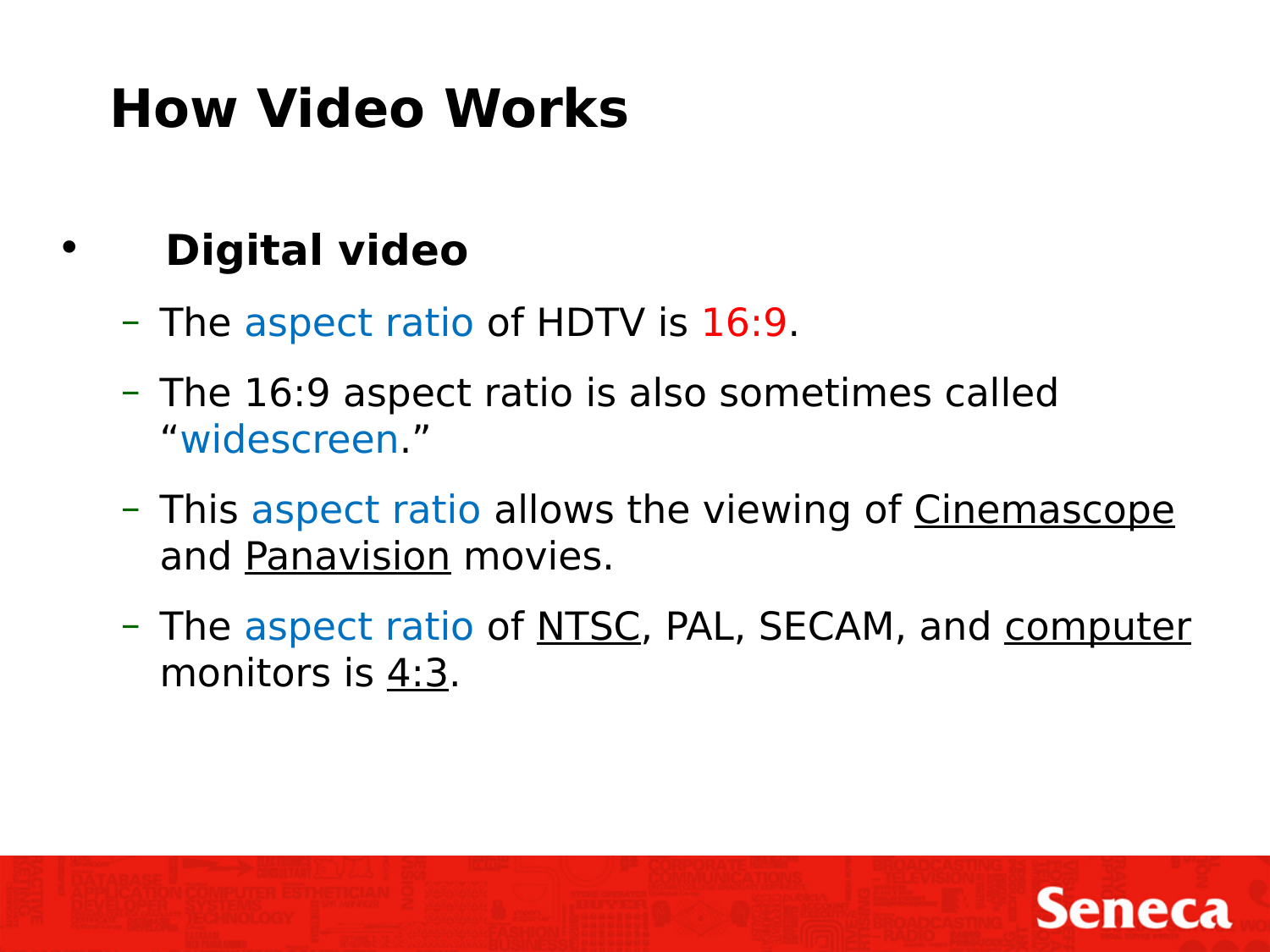

How Video Works
	Digital video
The aspect ratio of HDTV is 16:9.
The 16:9 aspect ratio is also sometimes called “widescreen.”
This aspect ratio allows the viewing of Cinemascope and Panavision movies.
The aspect ratio of NTSC, PAL, SECAM, and computer monitors is 4:3.